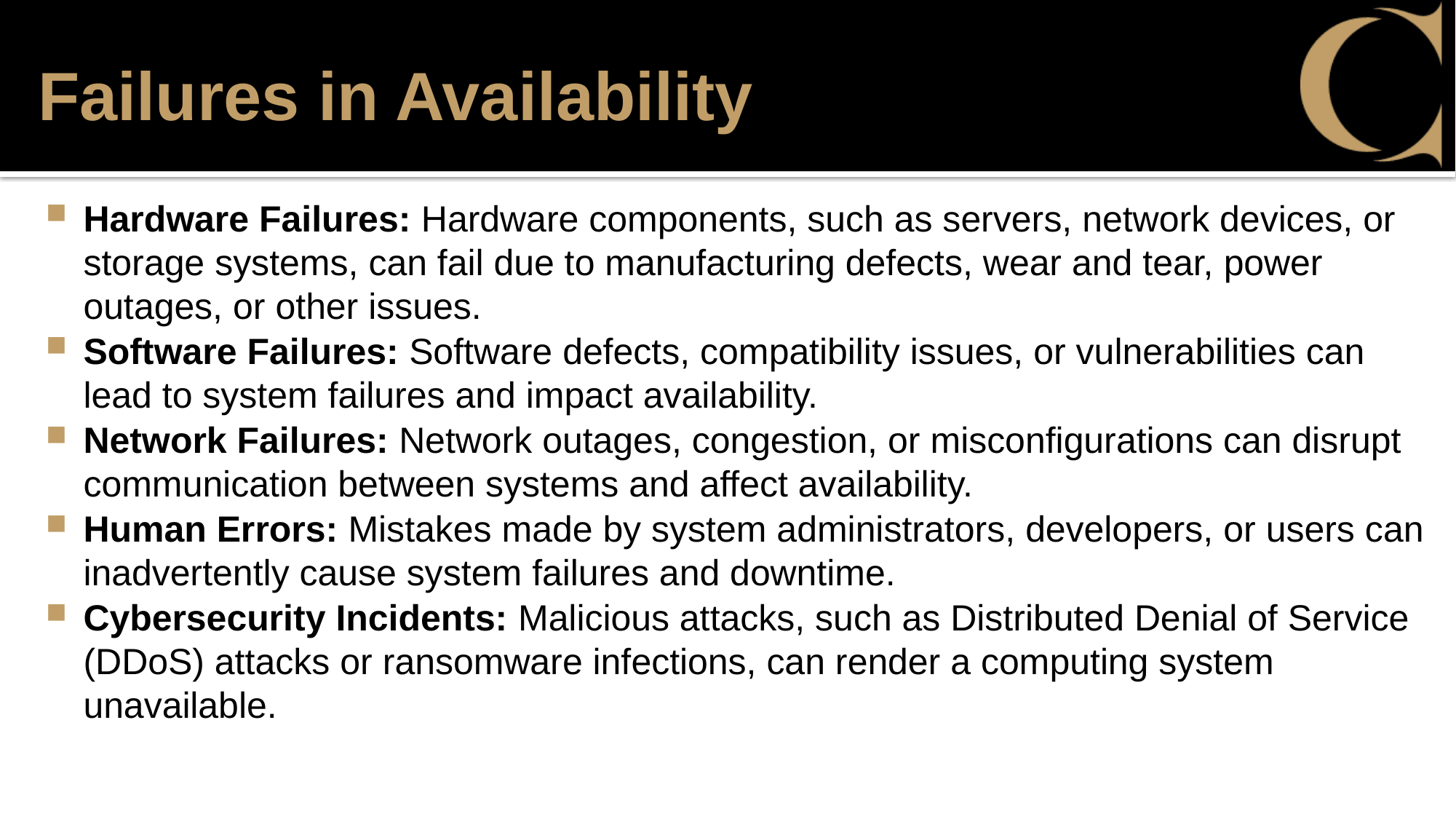

# Failures in Availability
Hardware Failures: Hardware components, such as servers, network devices, or storage systems, can fail due to manufacturing defects, wear and tear, power outages, or other issues.
Software Failures: Software defects, compatibility issues, or vulnerabilities can lead to system failures and impact availability.
Network Failures: Network outages, congestion, or misconfigurations can disrupt communication between systems and affect availability.
Human Errors: Mistakes made by system administrators, developers, or users can inadvertently cause system failures and downtime.
Cybersecurity Incidents: Malicious attacks, such as Distributed Denial of Service (DDoS) attacks or ransomware infections, can render a computing system unavailable.